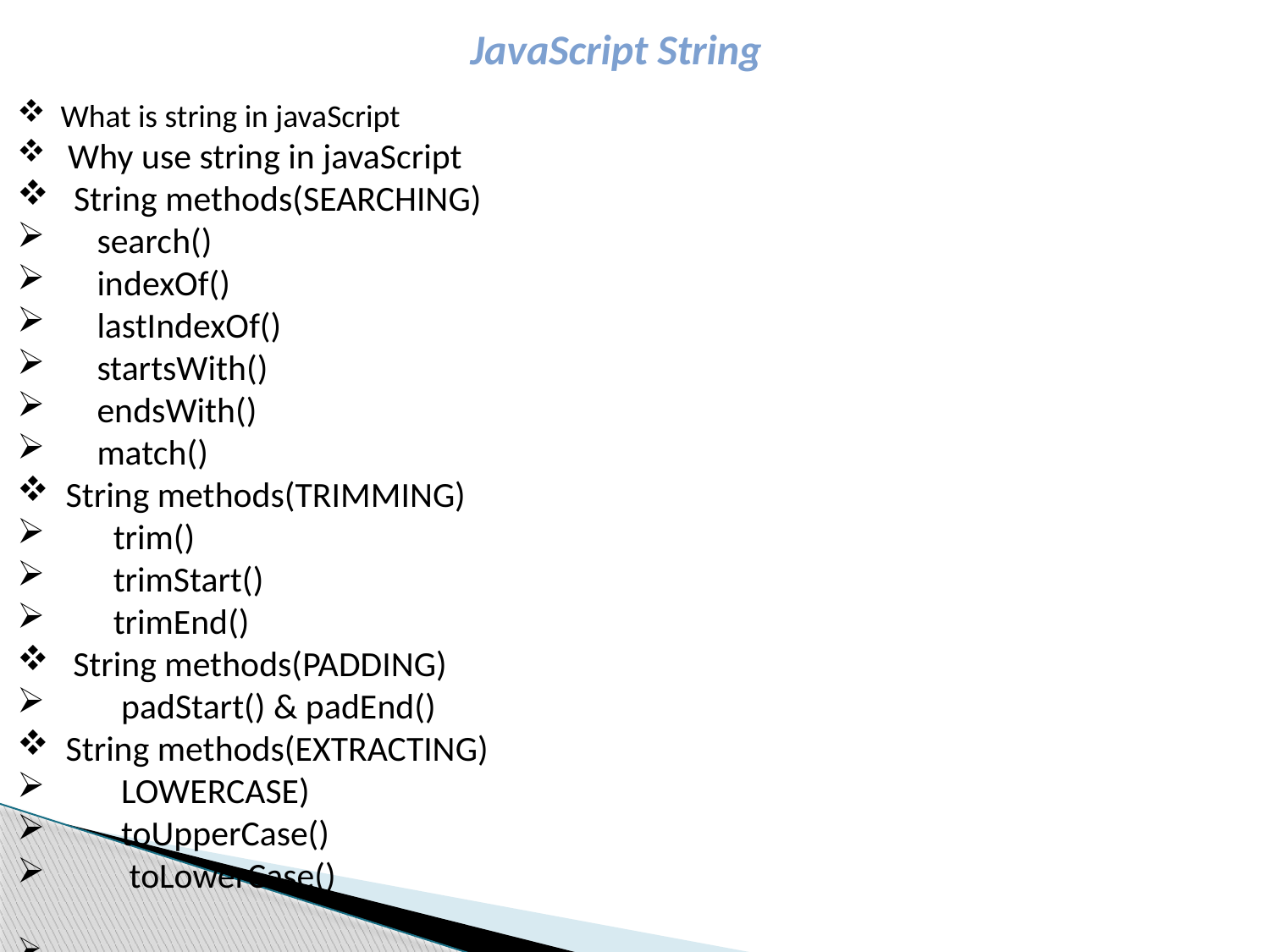

JavaScript String

  What is string in javaScript
   Why use string in javaScript
   String methods(SEARCHING)
    search()
    indexOf()
    lastIndexOf()
    startsWith()
    endsWith()
    match()
  String methods(TRIMMING)
      trim()
      trimStart()
      trimEnd()
 String methods(PADDING)
       padStart() & padEnd()
  String methods(EXTRACTING)
       LOWERCASE)
       toUpperCase()
        toLowerCase()